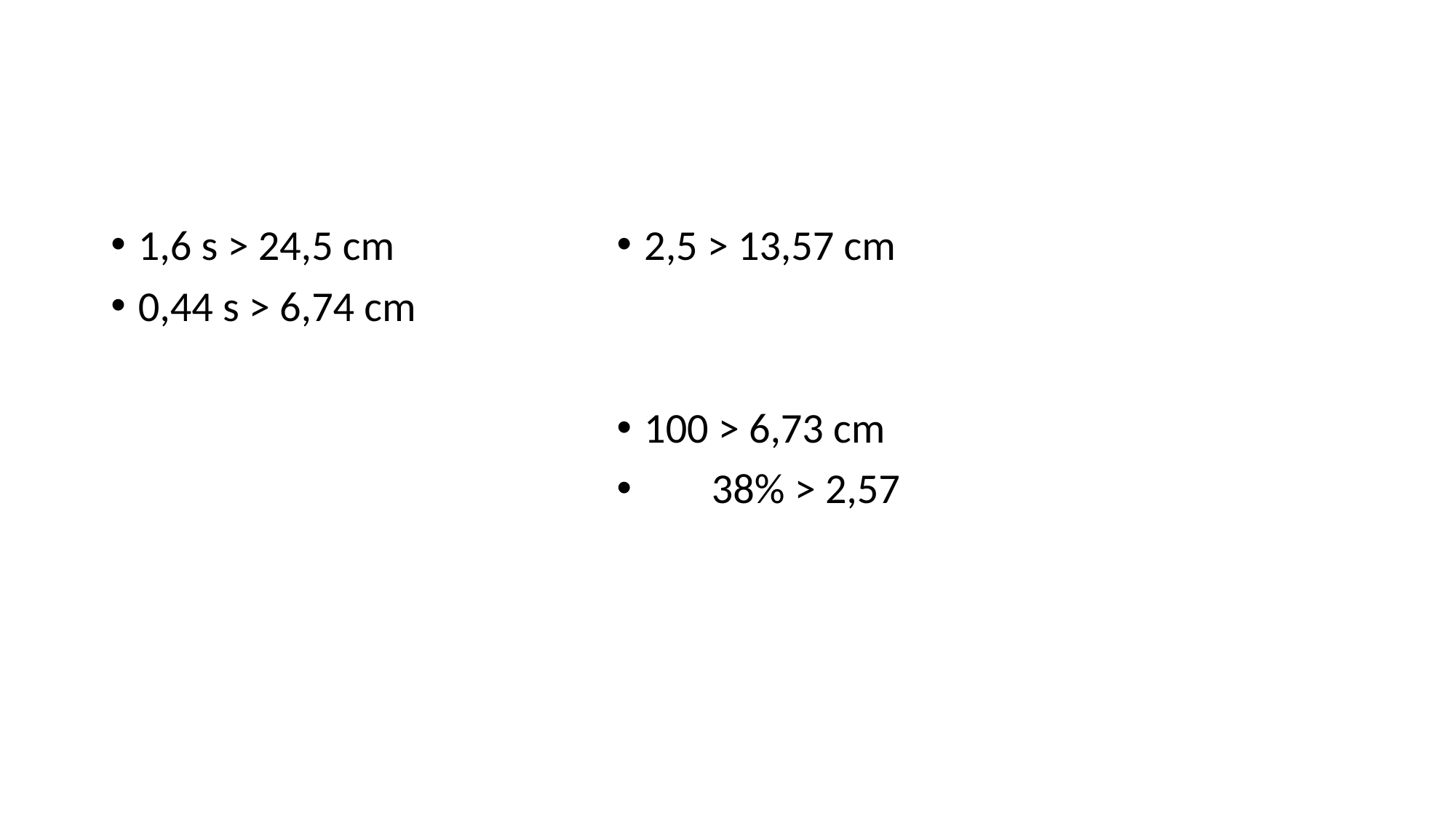

#
1,6 s > 24,5 cm
0,44 s > 6,74 cm
2,5 > 13,57 cm

100 > 6,73 cm
       38% > 2,57